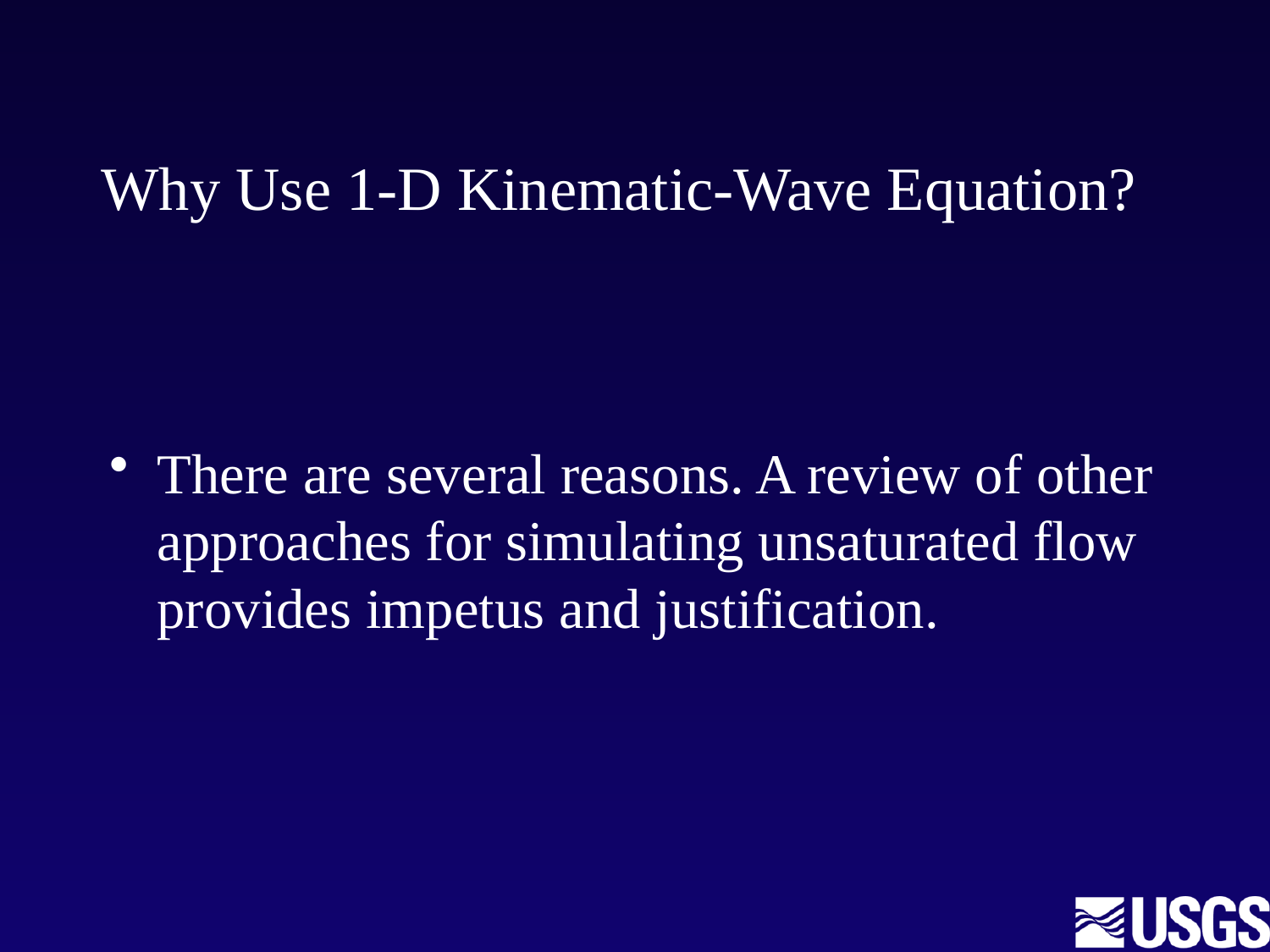

# Why Use 1-D Kinematic-Wave Equation?
There are several reasons. A review of other approaches for simulating unsaturated flow provides impetus and justification.